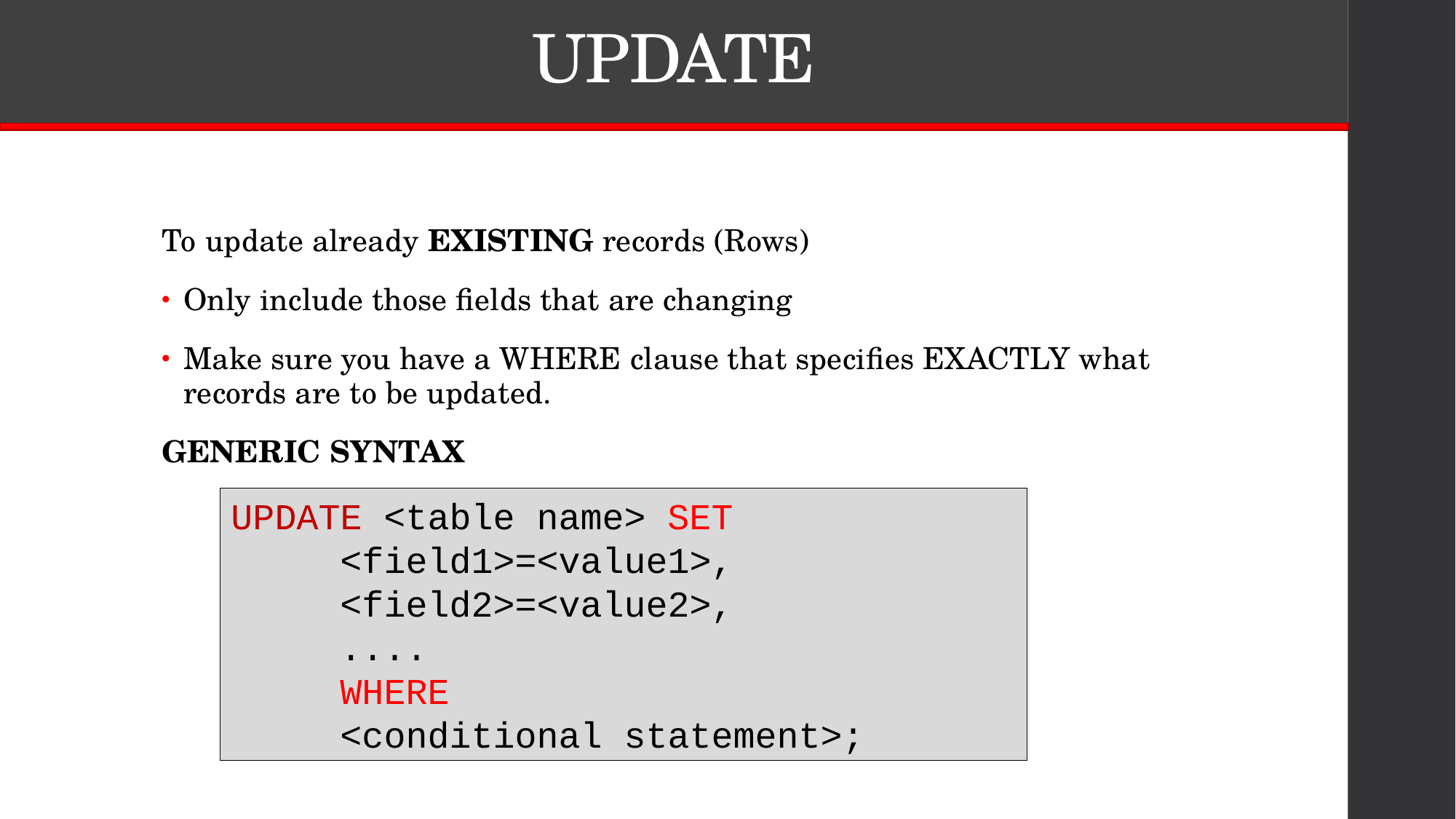

# UPDATE
To update already EXISTING records (Rows)
Only include those fields that are changing
Make sure you have a WHERE clause that specifies EXACTLY what records are to be updated.
GENERIC SYNTAX

UPDATE <table name> SET
	<field1>=<value1>,
	<field2>=<value2>,
	....
	WHERE
	<conditional statement>;